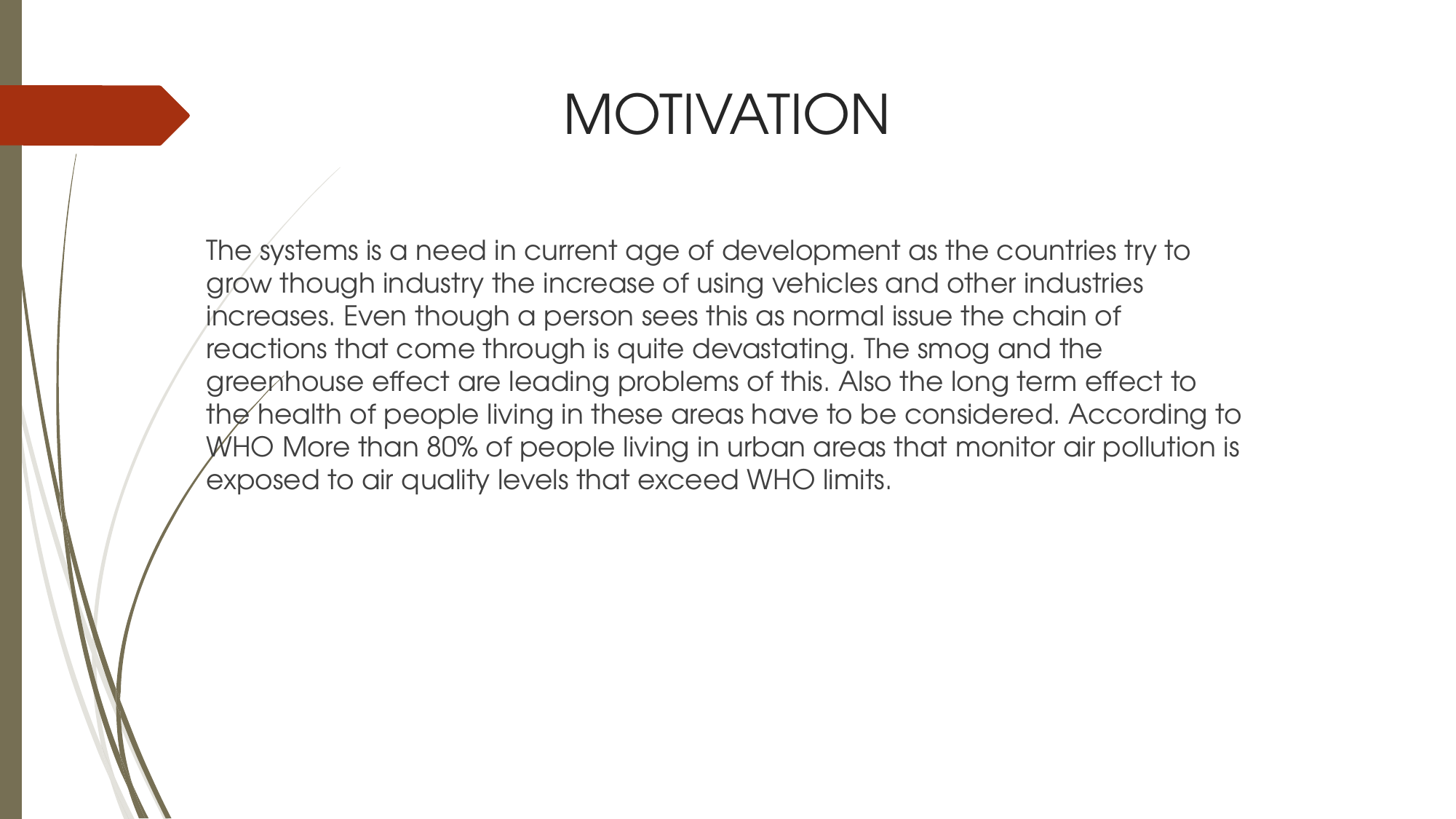

MOTIVATION
The systems is a need in current age of development as the countries try to grow though industry the increase of using vehicles and other industries increases. Even though a person sees this as normal issue the chain of reactions that come through is quite devastating. The smog and the greenhouse effect are leading problems of this. Also the long term effect to the health of people living in these areas have to be considered. According to WHO More than 80% of people living in urban areas that monitor air pollution is exposed to air quality levels that exceed WHO limits.